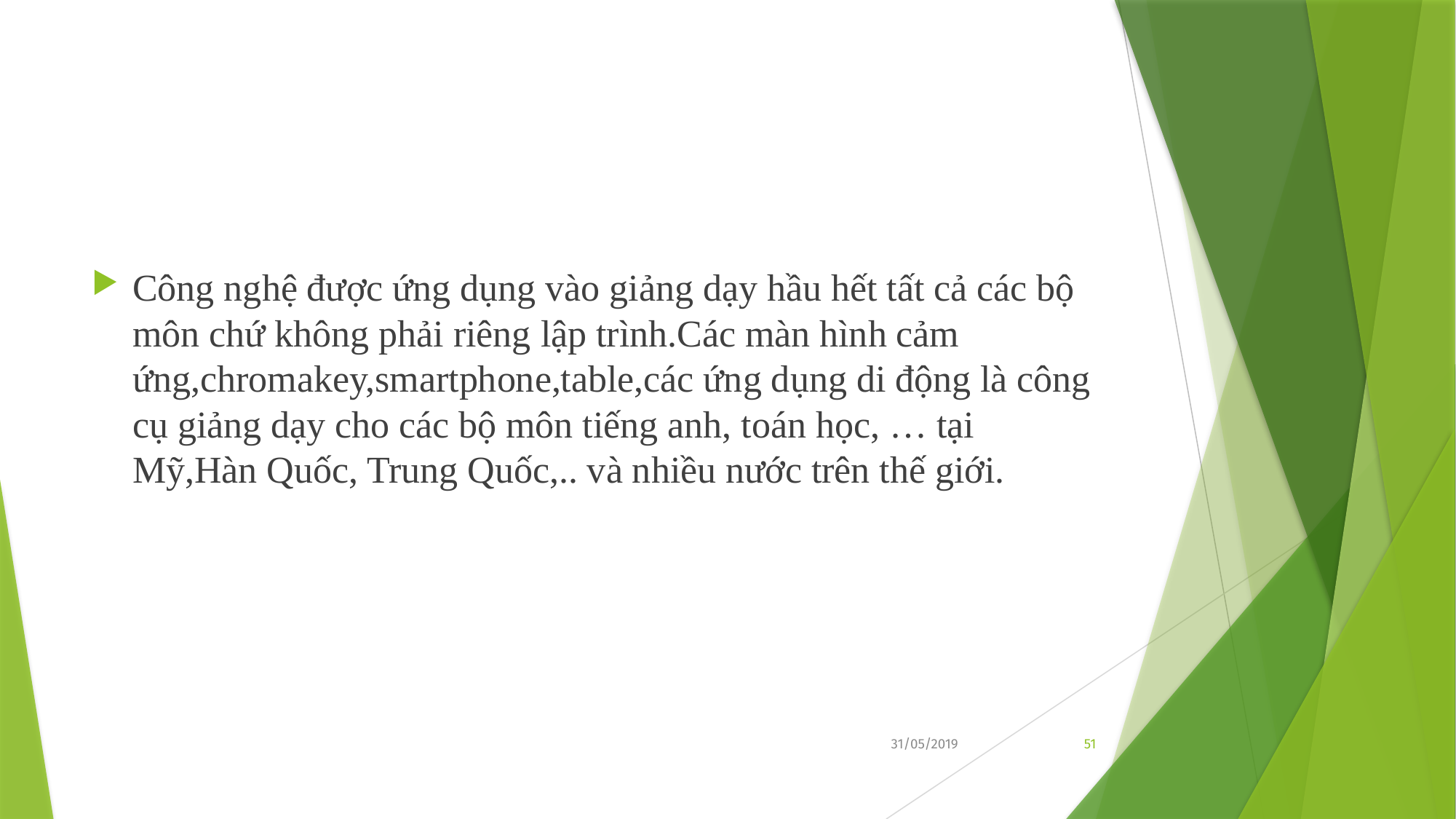

#
Công nghệ được ứng dụng vào giảng dạy hầu hết tất cả các bộ môn chứ không phải riêng lập trình.Các màn hình cảm ứng,chromakey,smartphone,table,các ứng dụng di động là công cụ giảng dạy cho các bộ môn tiếng anh, toán học, … tại Mỹ,Hàn Quốc, Trung Quốc,.. và nhiều nước trên thế giới.

31/05/2019
51